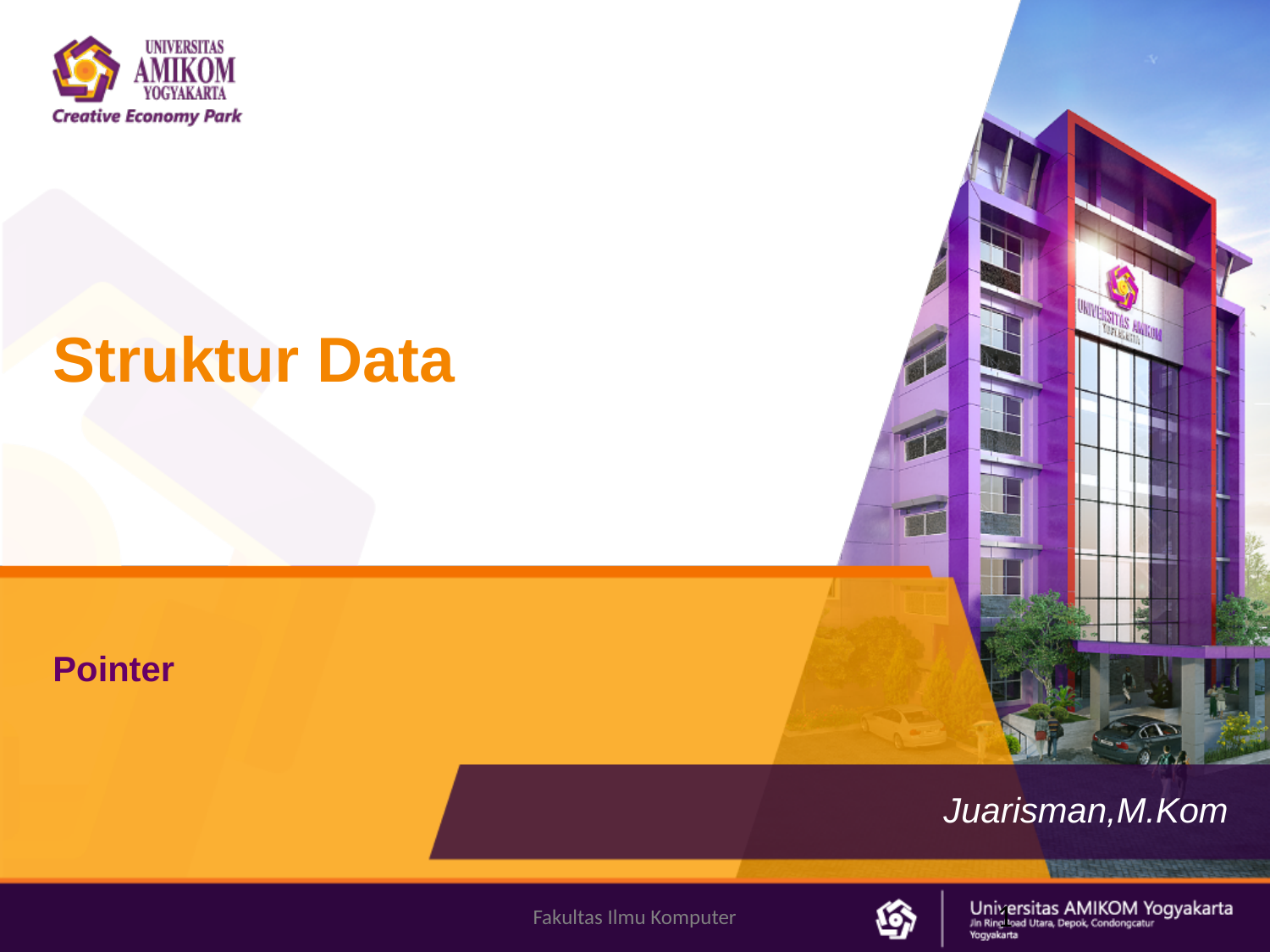

# Struktur Data
Pointer
Juarisman,M.Kom
1
Fakultas Ilmu Komputer